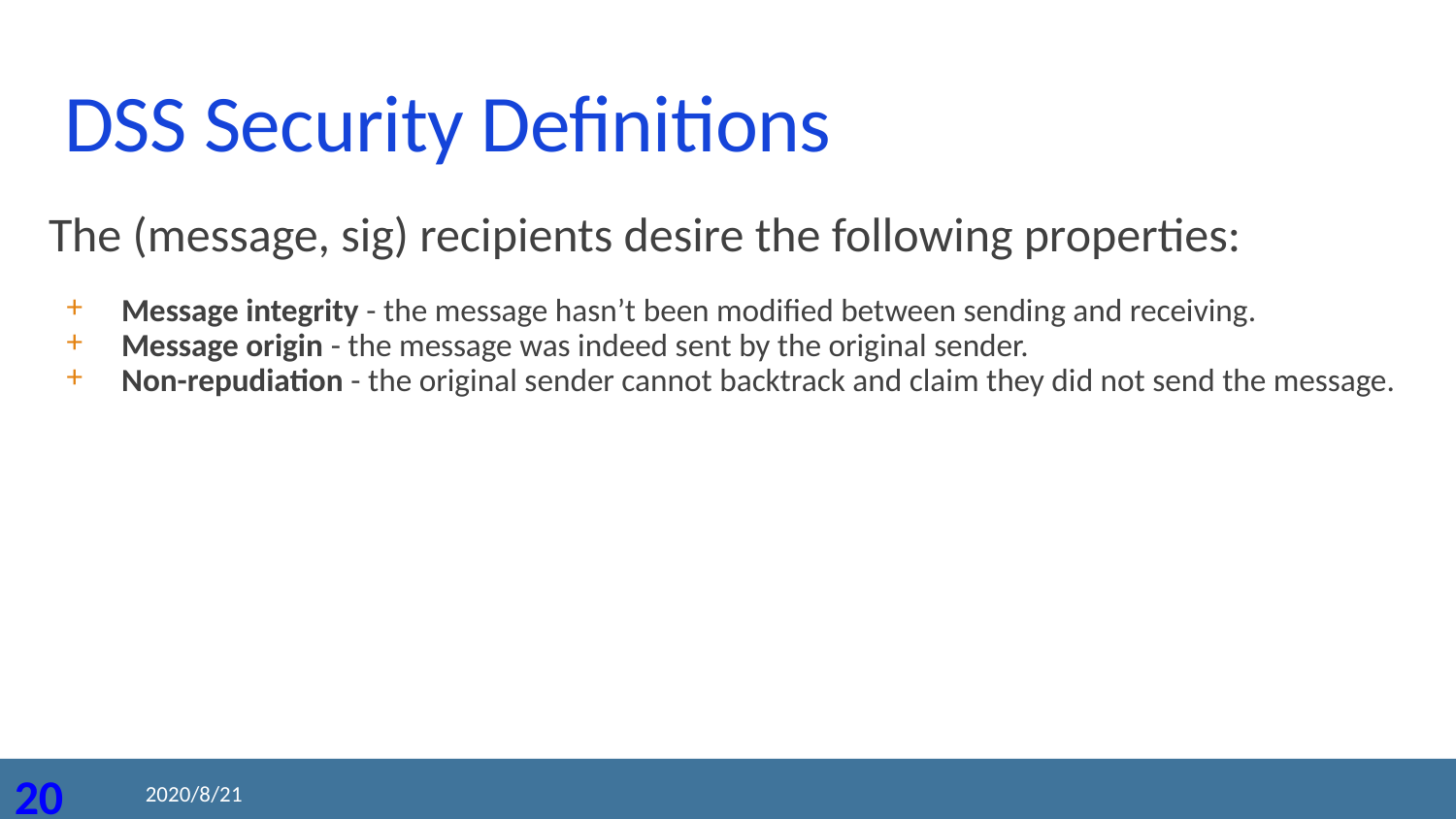

# DSS Security Definitions
The (message, sig) recipients desire the following properties:
Message integrity - the message hasn’t been modified between sending and receiving.
Message origin - the message was indeed sent by the original sender.
Non-repudiation - the original sender cannot backtrack and claim they did not send the message.
2020/8/21